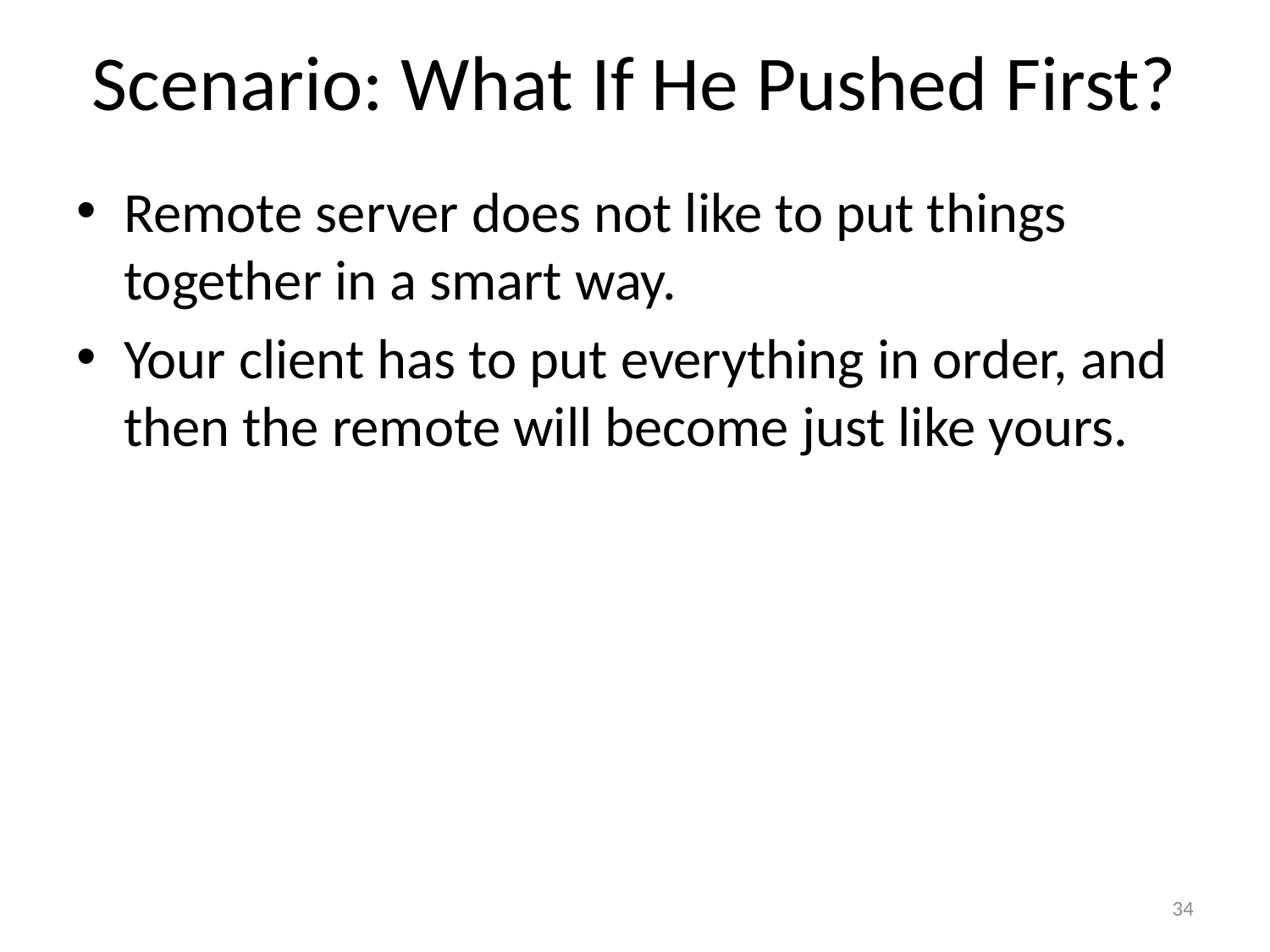

# Scenario: What If He Pushed First?
Remote server does not like to put things together in a smart way.
Your client has to put everything in order, and then the remote will become just like yours.
34